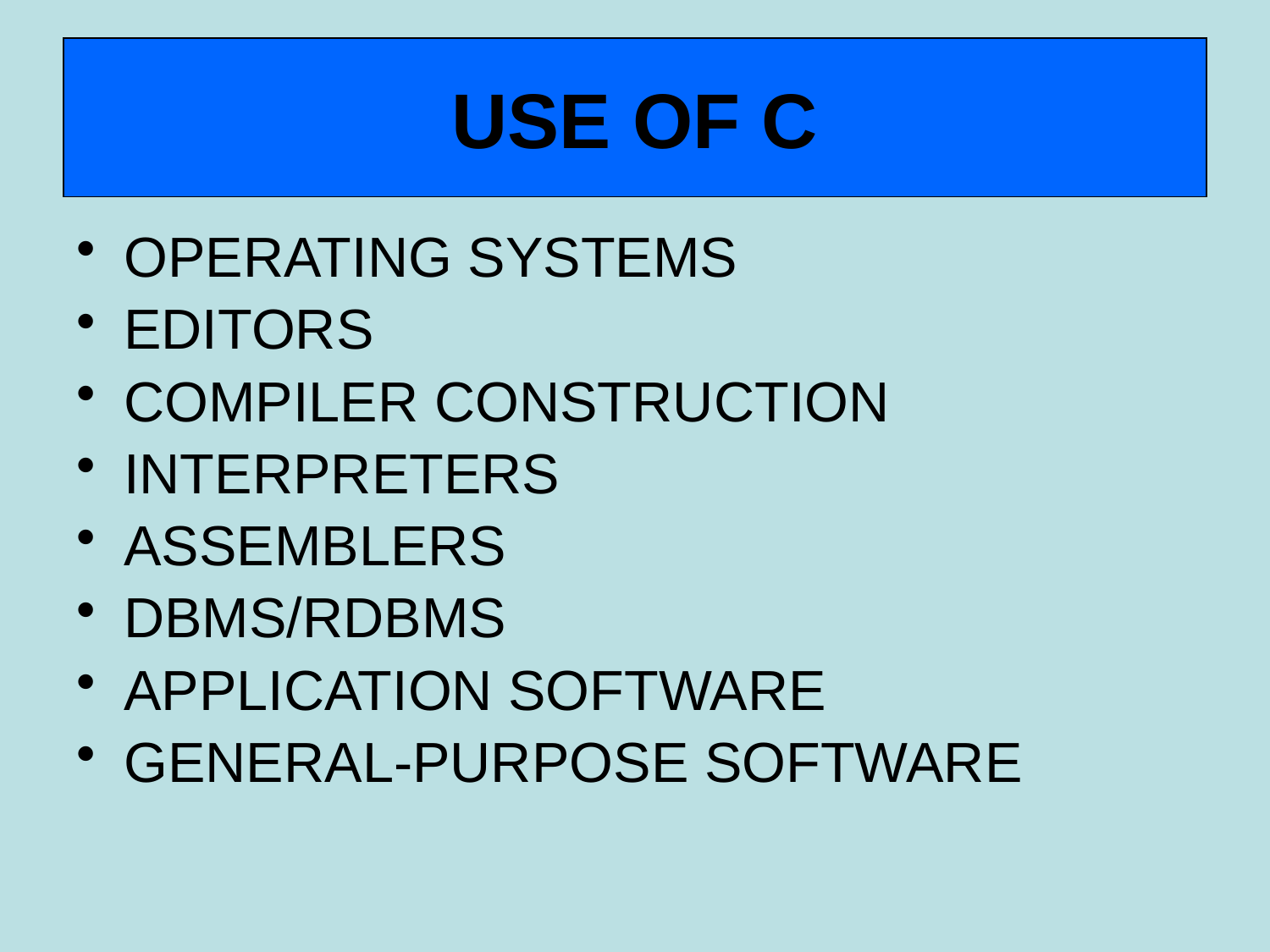

# USE OF C
OPERATING SYSTEMS
EDITORS
COMPILER CONSTRUCTION
INTERPRETERS
ASSEMBLERS
DBMS/RDBMS
APPLICATION SOFTWARE
GENERAL-PURPOSE SOFTWARE